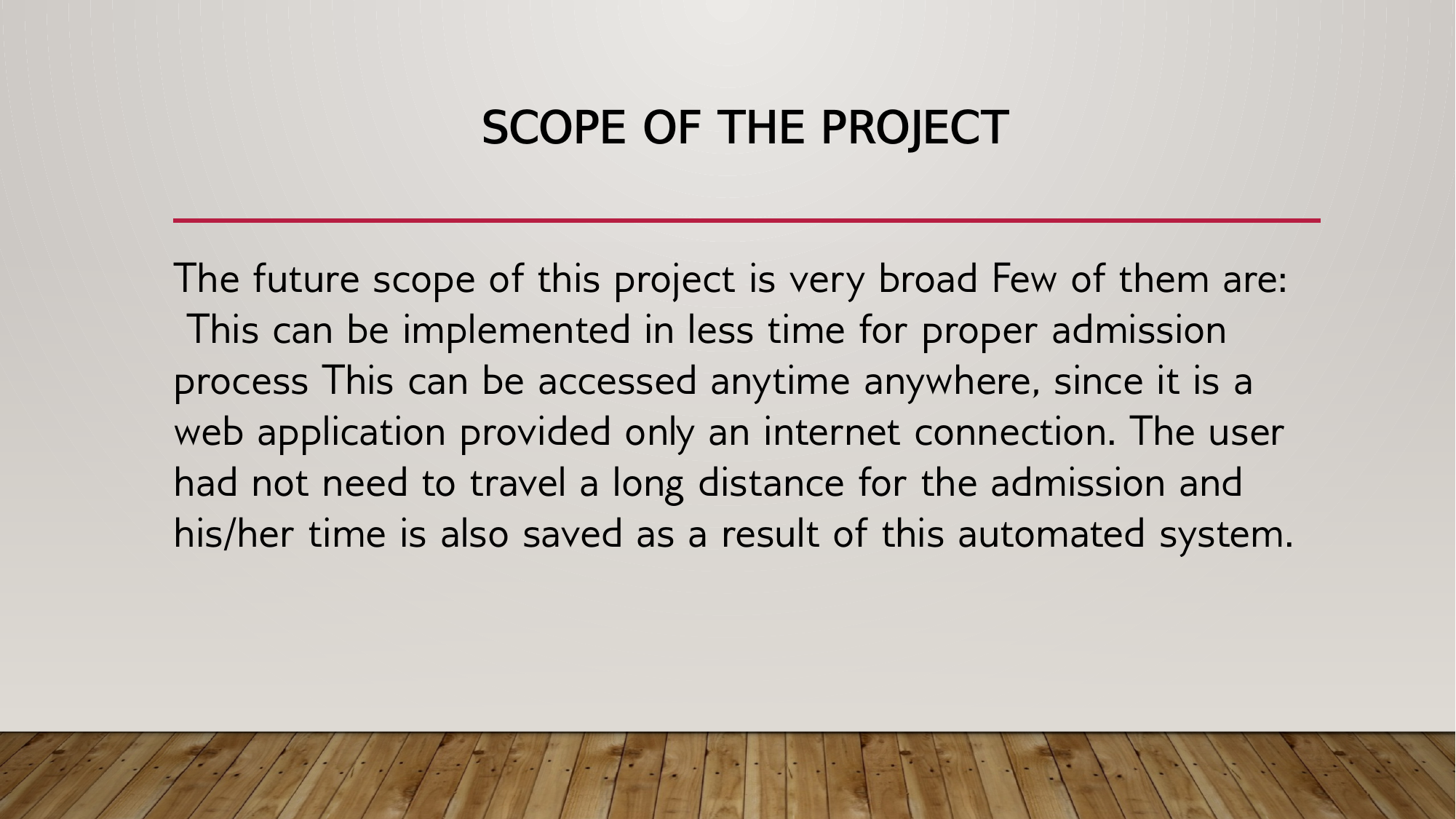

# Scope of the project
The future scope of this project is very broad Few of them are:
 This can be implemented in less time for proper admission process This can be accessed anytime anywhere, since it is a web application provided only an internet connection. The user had not need to travel a long distance for the admission and his/her time is also saved as a result of this automated system.